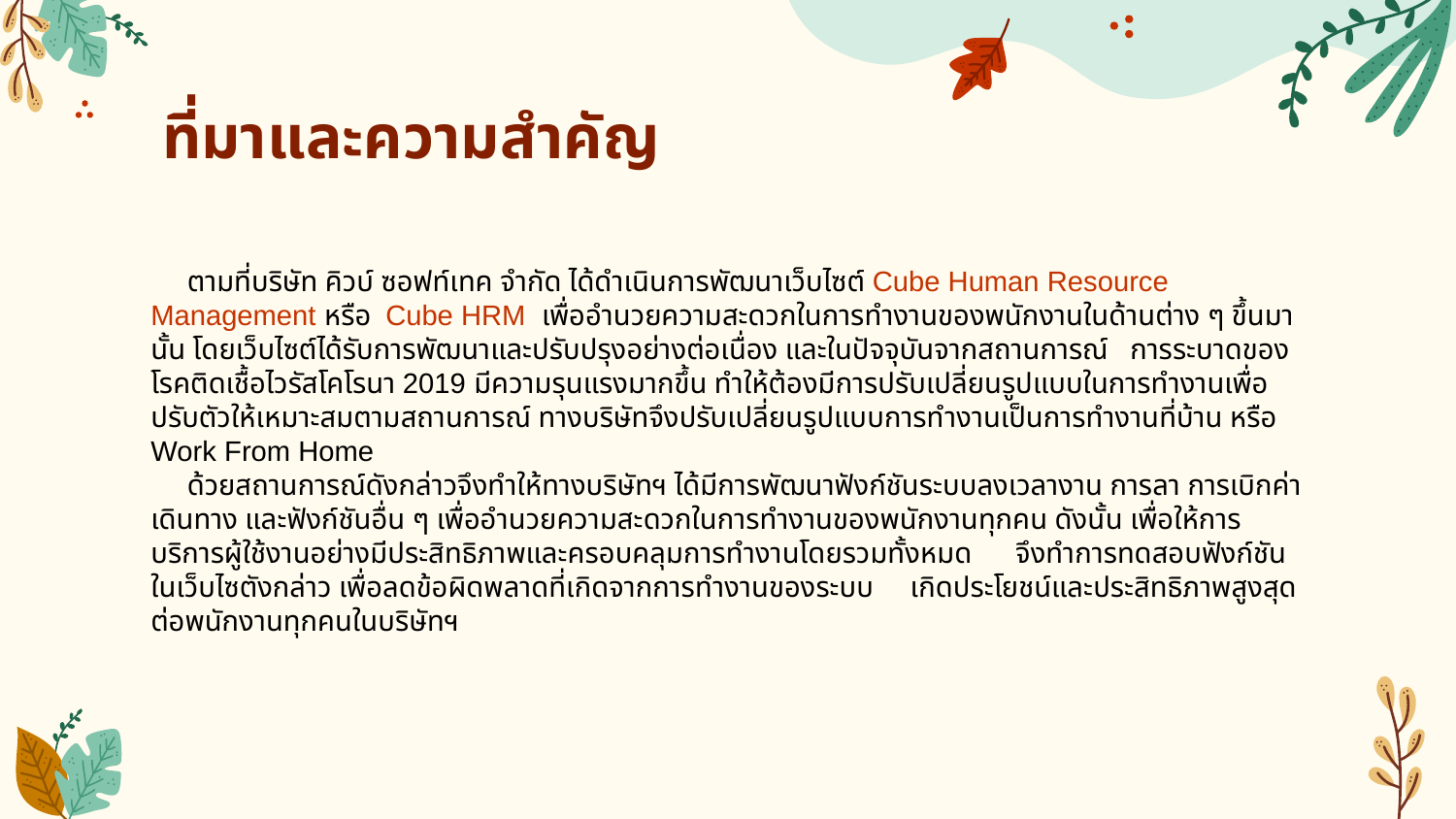

# ที่มาและความสำคัญ
     ตามที่บริษัท คิวบ์ ซอฟท์เทค จํากัด ได้ดำเนินการพัฒนาเว็บไซต์ Cube Human Resource Management หรือ  Cube HRM  เพื่ออำนวยความสะดวกในการทำงานของพนักงานในด้านต่าง ๆ ขึ้นมานั้น โดยเว็บไซต์ได้รับการพัฒนาและปรับปรุงอย่างต่อเนื่อง และในปัจจุบันจากสถานการณ์   การระบาดของโรคติดเชื้อไวรัสโคโรนา 2019 มีความรุนแรงมากขึ้น ทำให้ต้องมีการปรับเปลี่ยนรูปแบบในการทำงานเพื่อปรับตัวให้เหมาะสมตามสถานการณ์ ทางบริษัทจึงปรับเปลี่ยนรูปแบบการทำงานเป็นการทำงานที่บ้าน หรือ Work From Home
     ด้วยสถานการณ์ดังกล่าวจึงทำให้ทางบริษัทฯ ได้มีการพัฒนาฟังก์ชันระบบลงเวลางาน การลา การเบิกค่าเดินทาง และฟังก์ชันอื่น ๆ เพื่ออำนวยความสะดวกในการทำงานของพนักงานทุกคน ดังนั้น เพื่อให้การบริการผู้ใช้งานอย่างมีประสิทธิภาพและครอบคลุมการทำงานโดยรวมทั้งหมด      จึงทำการทดสอบฟังก์ชันในเว็บไซตังกล่าว เพื่อลดข้อผิดพลาดที่เกิดจากการทำงานของระบบ     เกิดประโยชน์และประสิทธิภาพสูงสุดต่อพนักงานทุกคนในบริษัทฯ